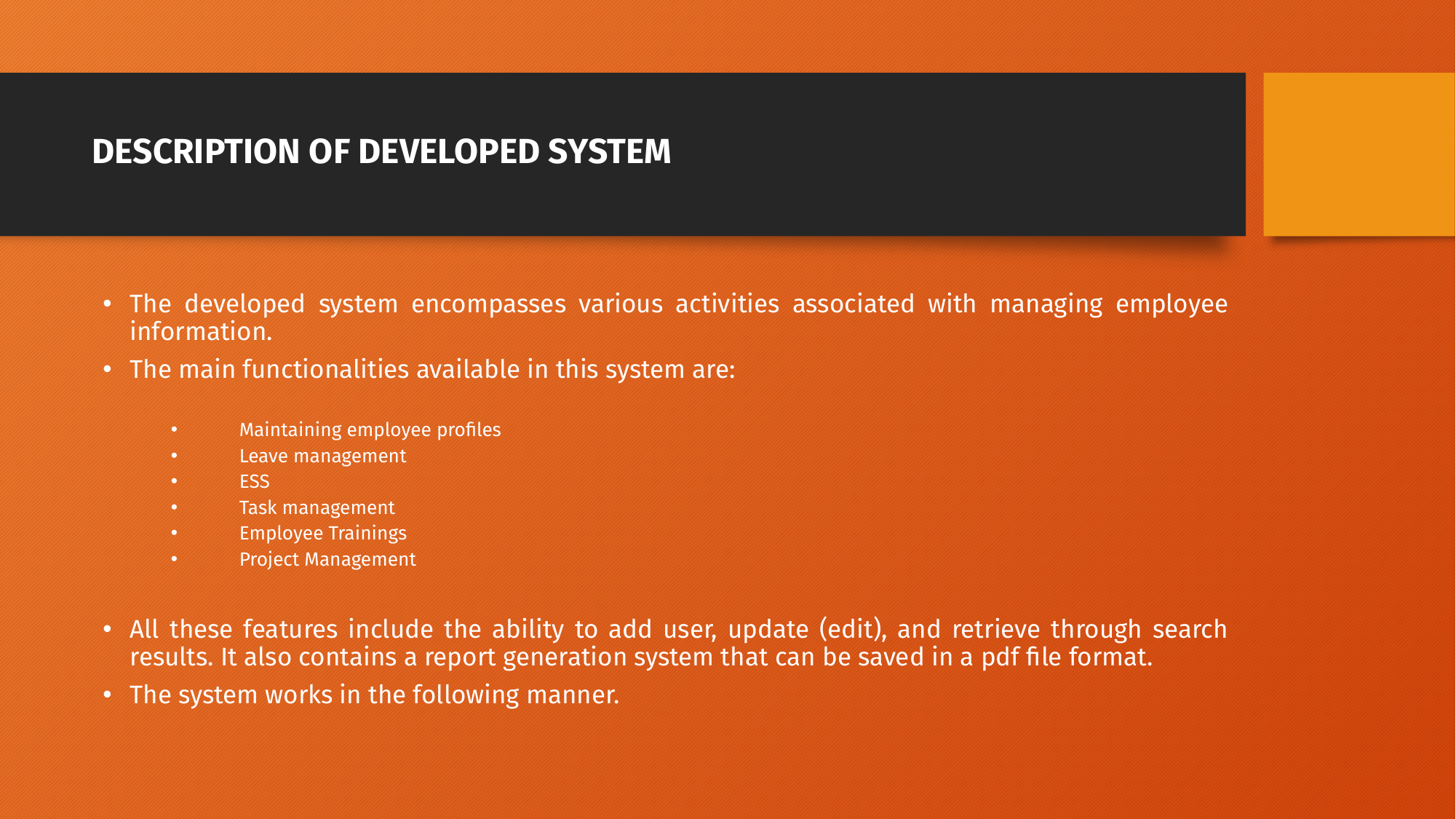

# DESCRIPTION OF DEVELOPED SYSTEM
The developed system encompasses various activities associated with managing employee information.
The main functionalities available in this system are:

Maintaining employee profiles
Leave management
ESS
Task management
Employee Trainings
Project Management

All these features include the ability to add user, update (edit), and retrieve through search results. It also contains a report generation system that can be saved in a pdf file format.
The system works in the following manner.